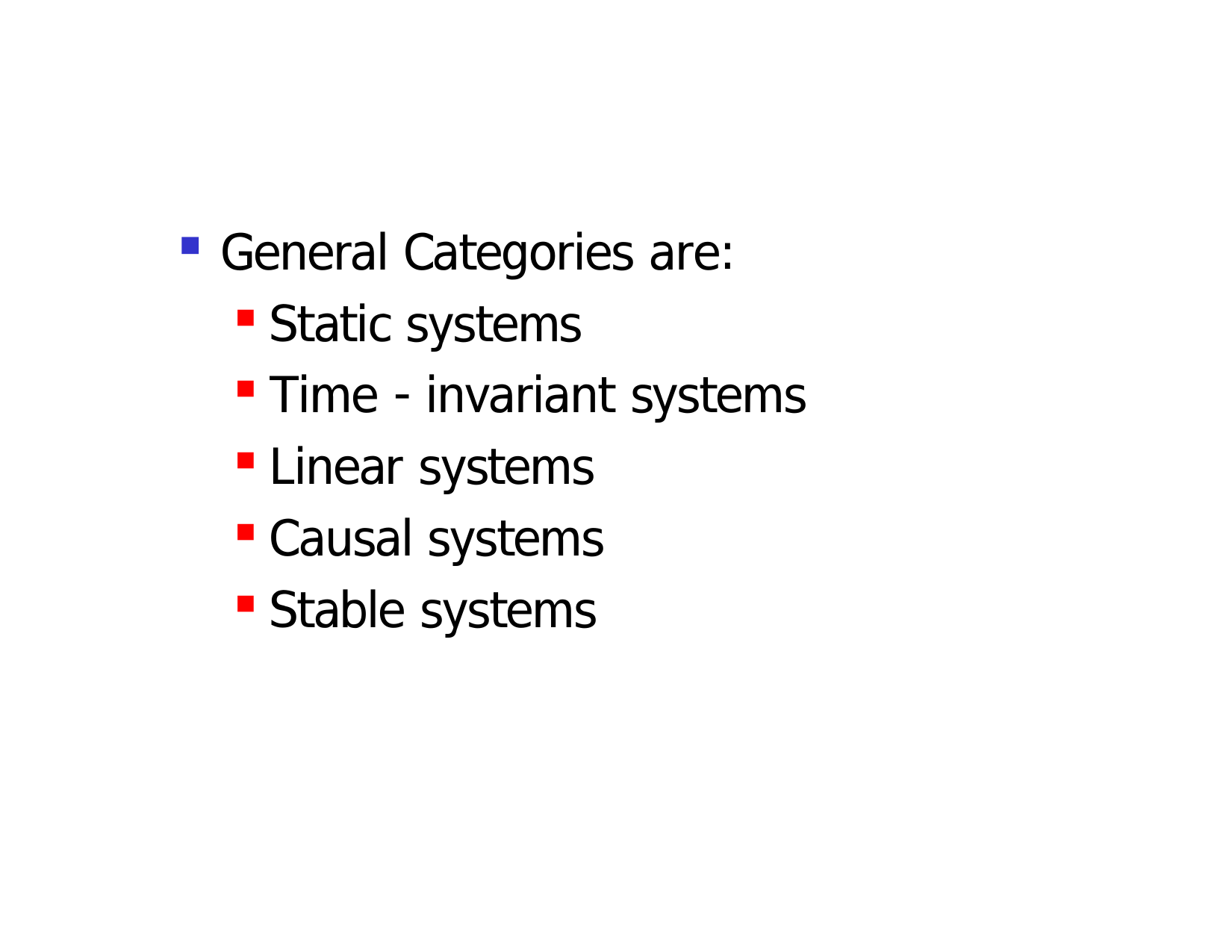

General Categories are:
Static systems
Time - invariant systems
Linear systems
Causal systems
Stable systems
Dr. B. S. Daga  Fr.CRCE, Mumbai